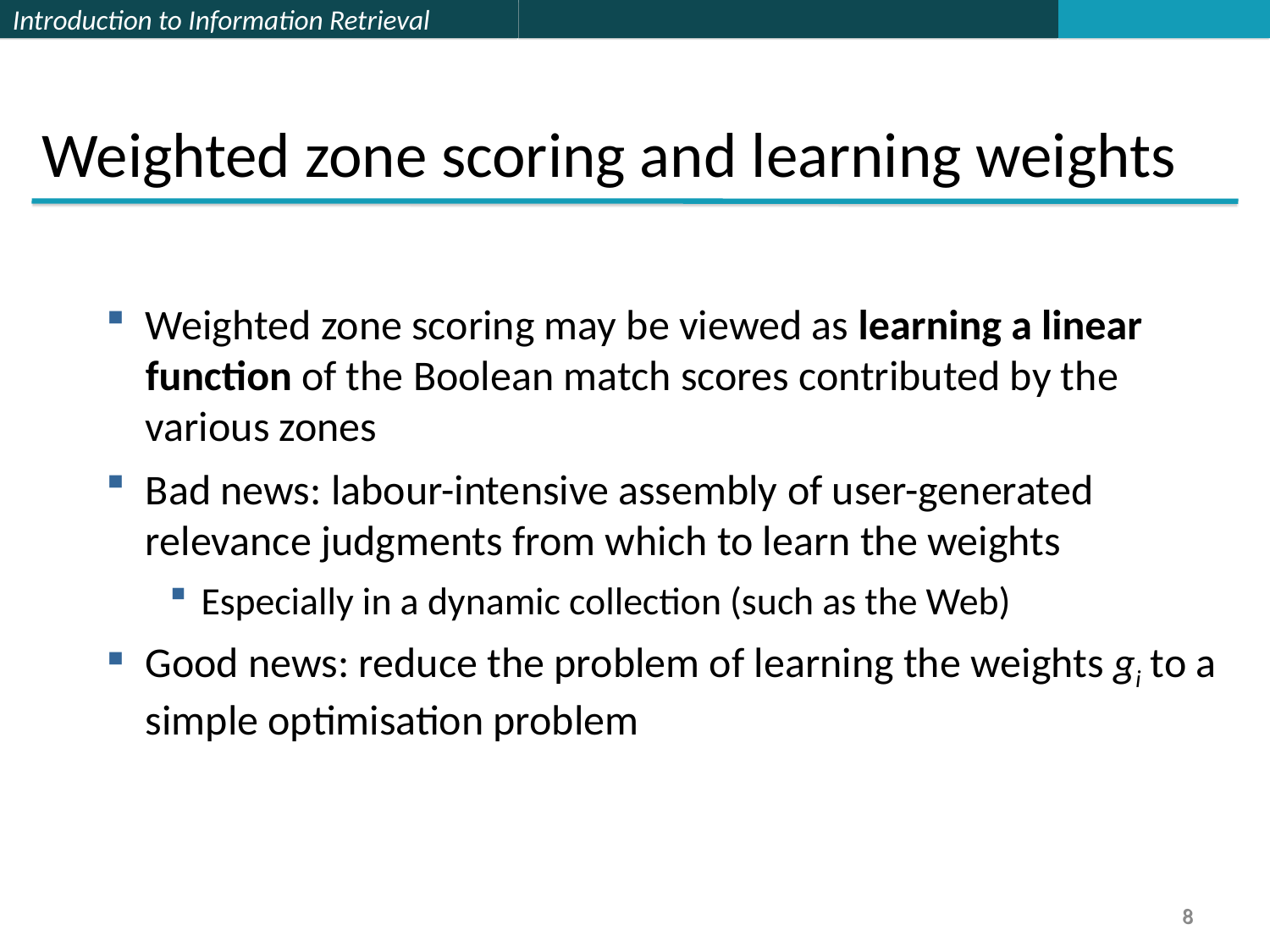

Weighted zone scoring and learning weights

Weighted zone scoring may be viewed as learning a linear function of the Boolean match scores contributed by the various zones
Bad news: labour-intensive assembly of user-generated relevance judgments from which to learn the weights
Especially in a dynamic collection (such as the Web)
Good news: reduce the problem of learning the weights gi to a simple optimisation problem
8
8